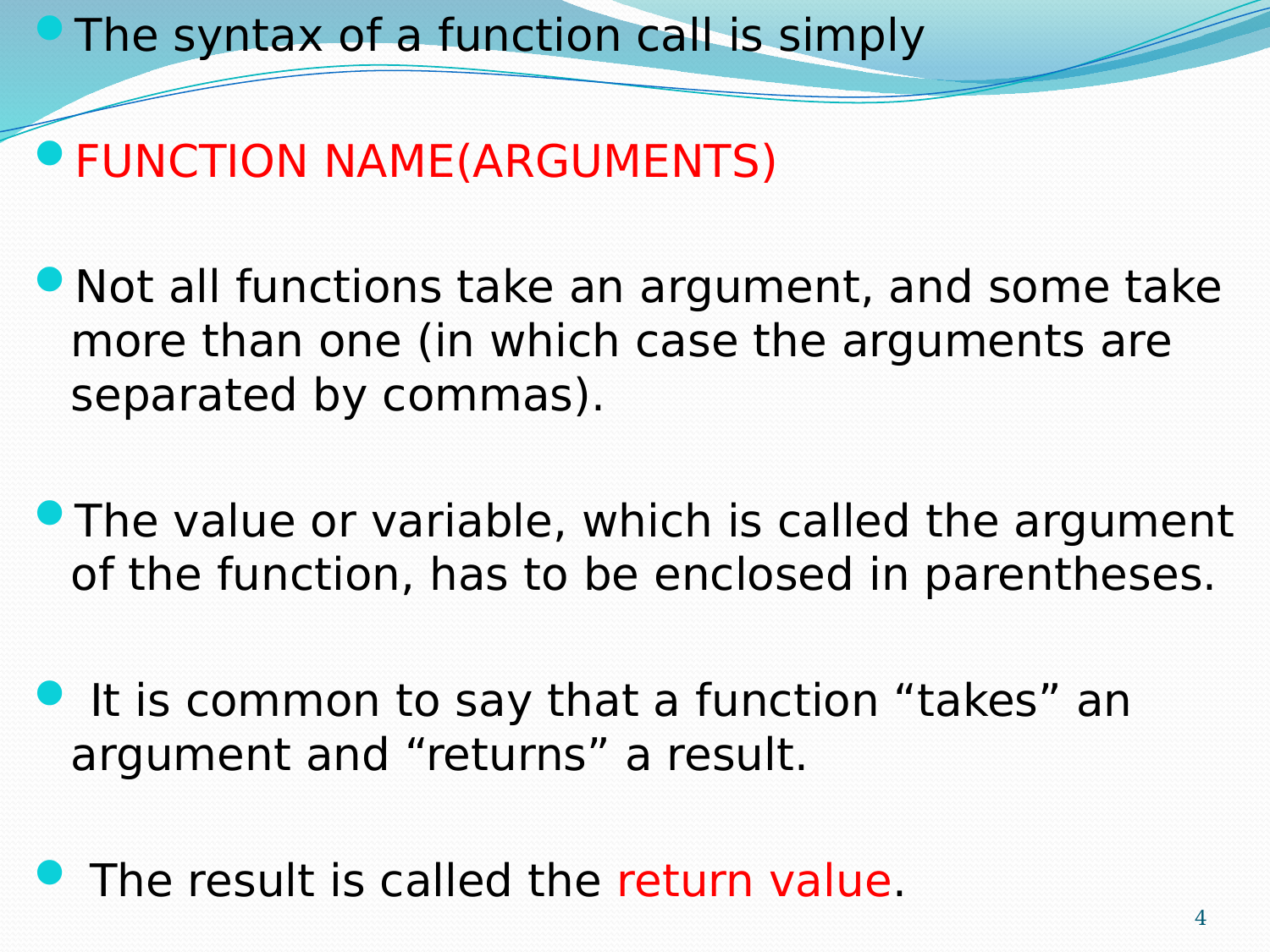

The syntax of a function call is simply

FUNCTION NAME(ARGUMENTS)

Not all functions take an argument, and some take more than one (in which case the arguments are separated by commas).

The value or variable, which is called the argument of the function, has to be enclosed in parentheses.

 It is common to say that a function “takes” an argument and “returns” a result.

 The result is called the return value.
4